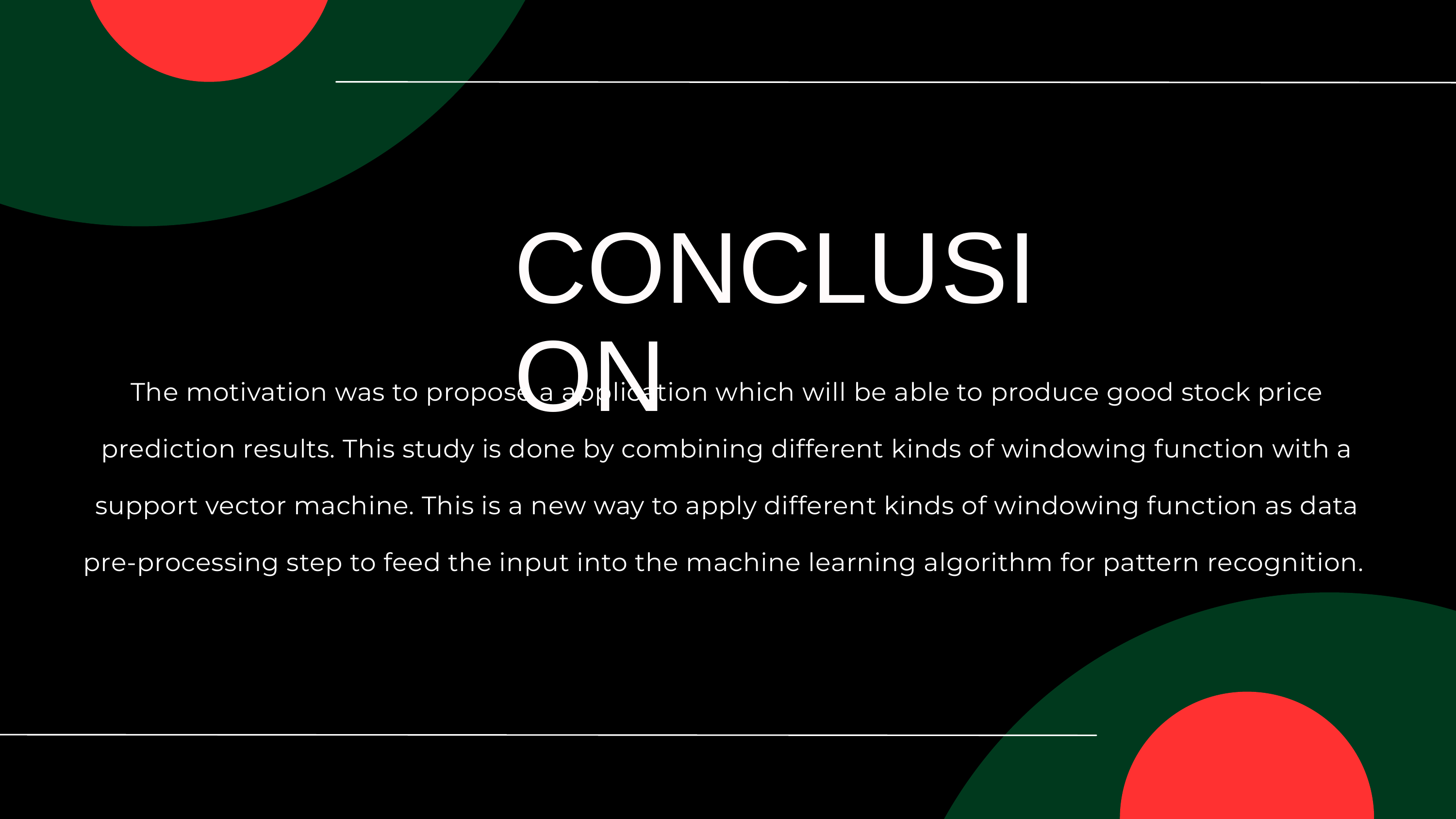

CONCLUSION
The motivation was to propose a application which will be able to produce good stock price prediction results. This study is done by combining different kinds of windowing function with a support vector machine. This is a new way to apply different kinds of windowing function as data pre-processing step to feed the input into the machine learning algorithm for pattern recognition.